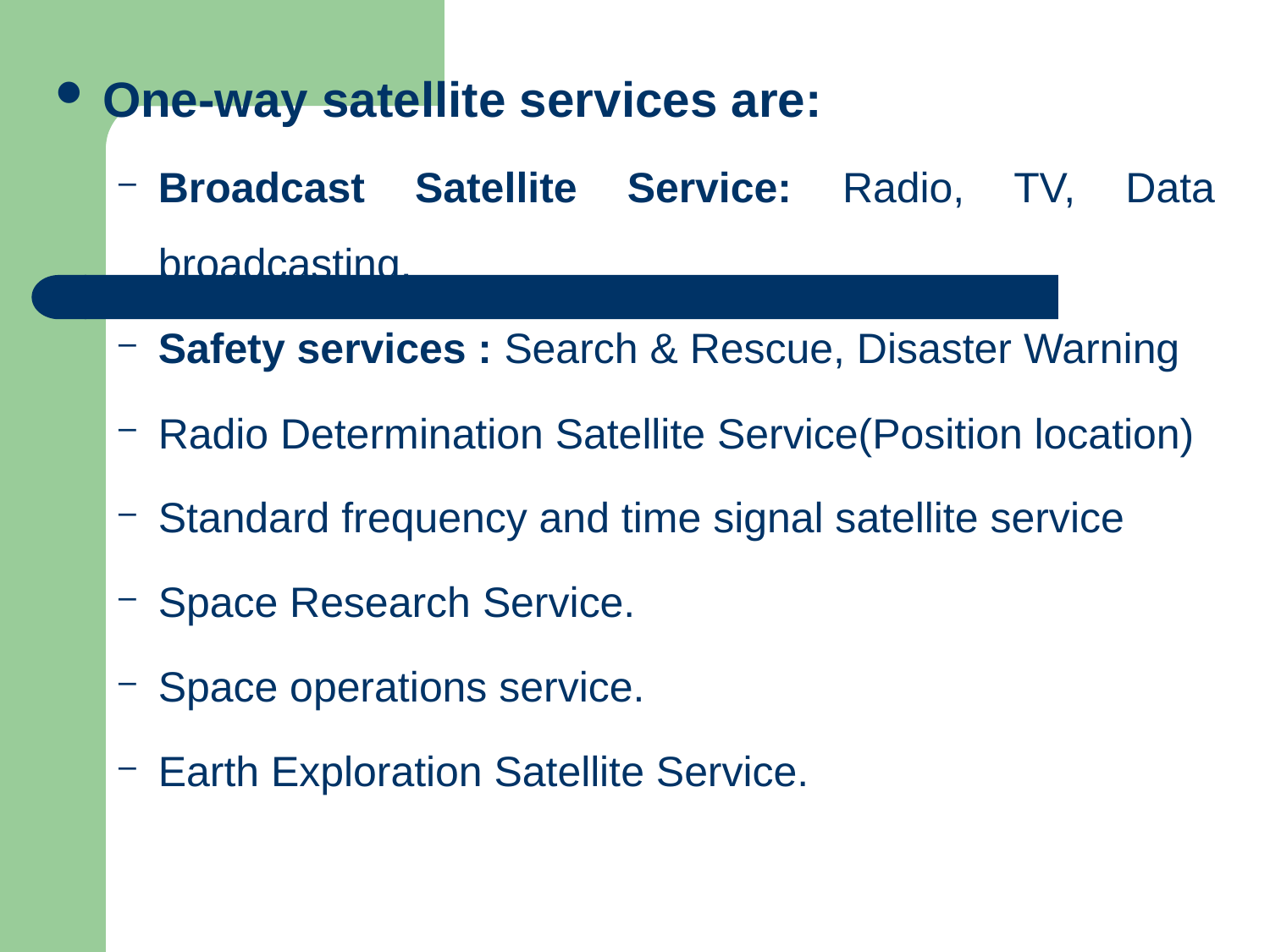

One-way satellite services are:
Broadcast Satellite Service: Radio, TV, Data broadcasting.
Safety services : Search & Rescue, Disaster Warning
Radio Determination Satellite Service(Position location)
Standard frequency and time signal satellite service
Space Research Service.
Space operations service.
Earth Exploration Satellite Service.